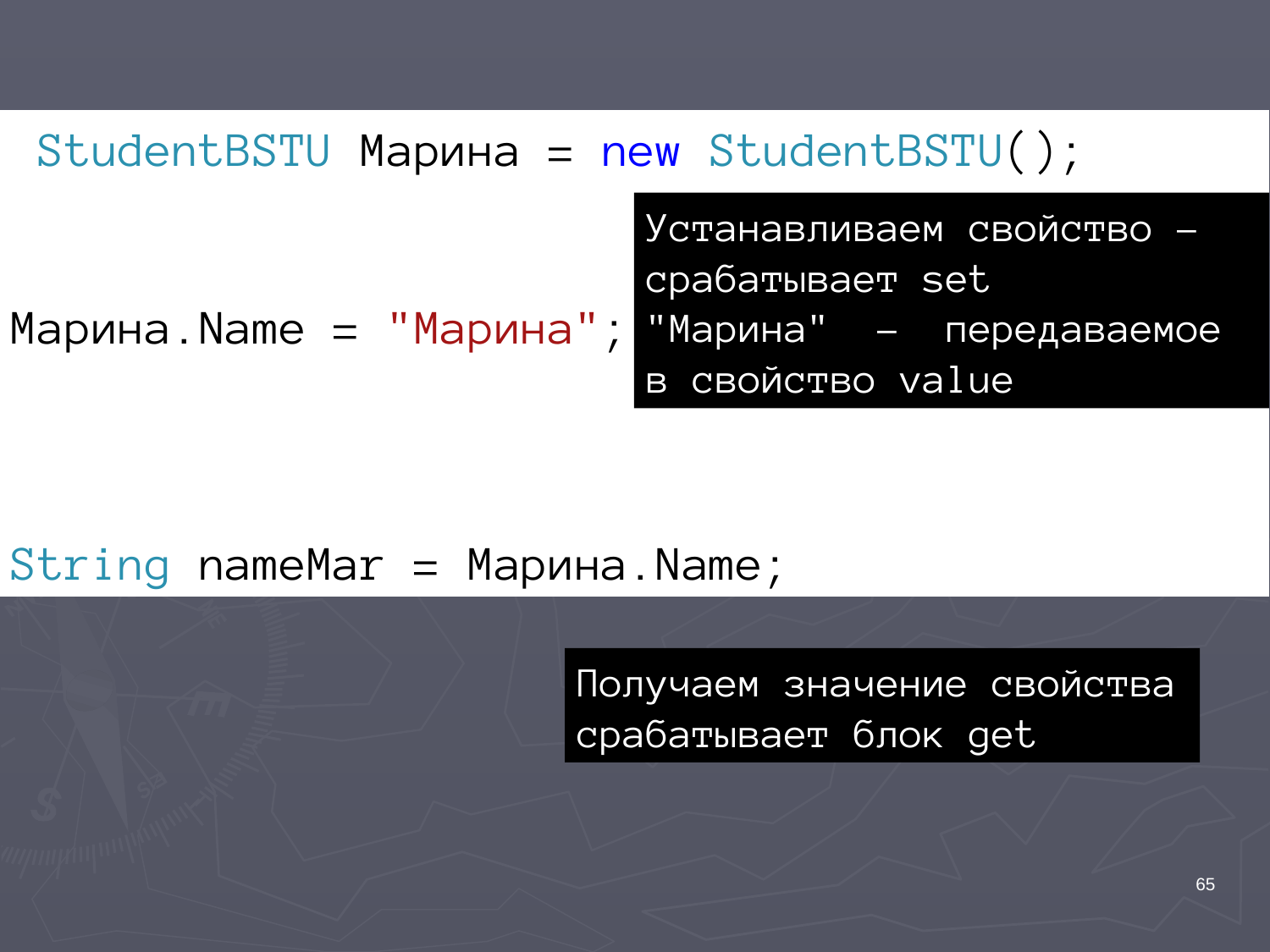

#
 StudentBSTU Марина = new StudentBSTU();

Марина.Name = "Марина";

String nameMar = Марина.Name;
Устанавливаем свойство –срабатывает set
"Марина"  -  передаваемое в свойство value

Получаем значение свойства
срабатывает блок get
65